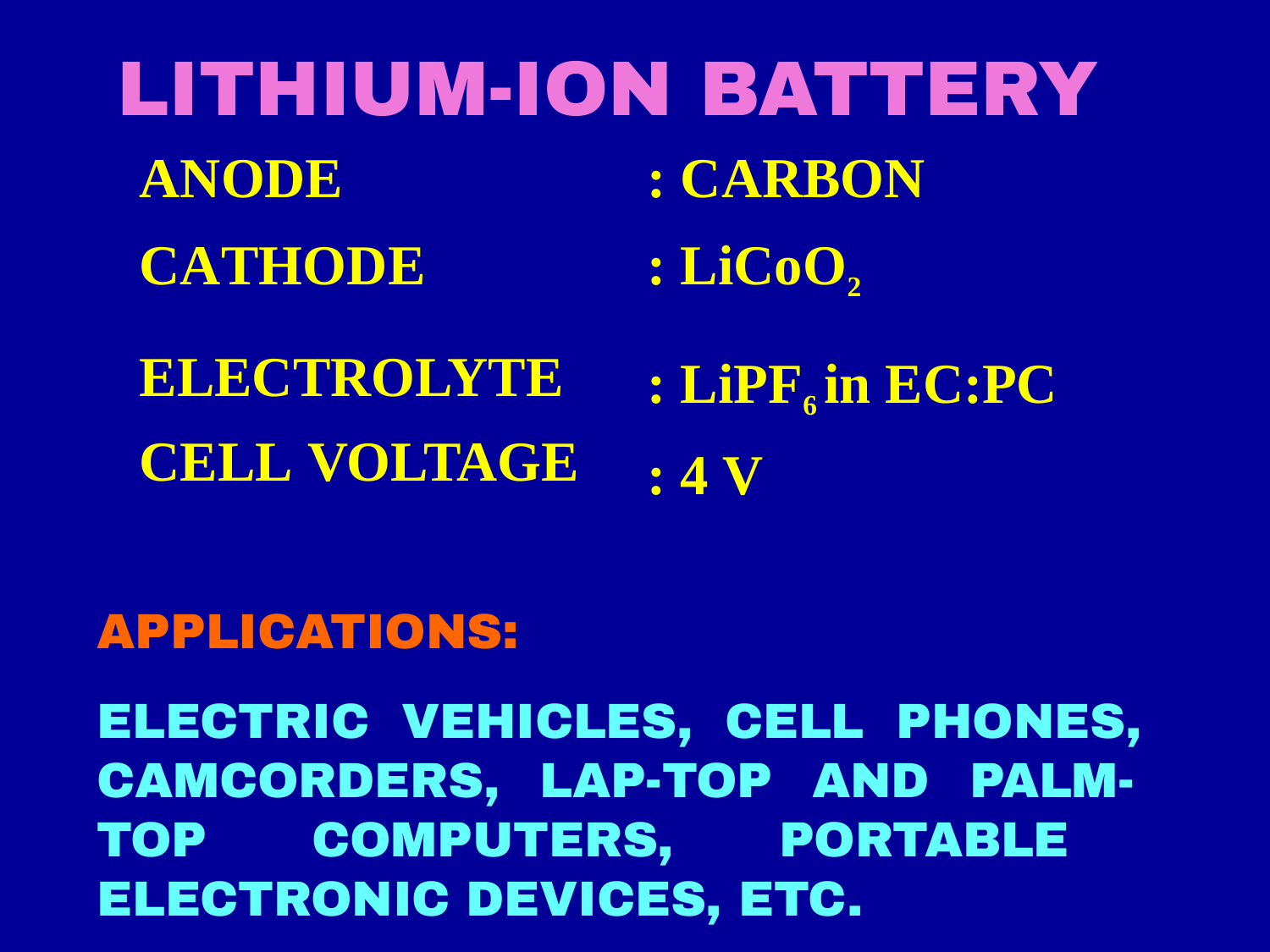

# LITHIUM-ION BATTERY
ANODE  CATHODE
ELECTROLYTE  CELL VOLTAGE
: CARBON
: LiCoO2
: LiPF6 in EC:PC
: 4 V
APPLICATIONS:
ELECTRIC VEHICLES, CELL PHONES,  CAMCORDERS, LAP-TOP AND PALM-  TOP COMPUTERS, PORTABLE  ELECTRONIC DEVICES, ETC.